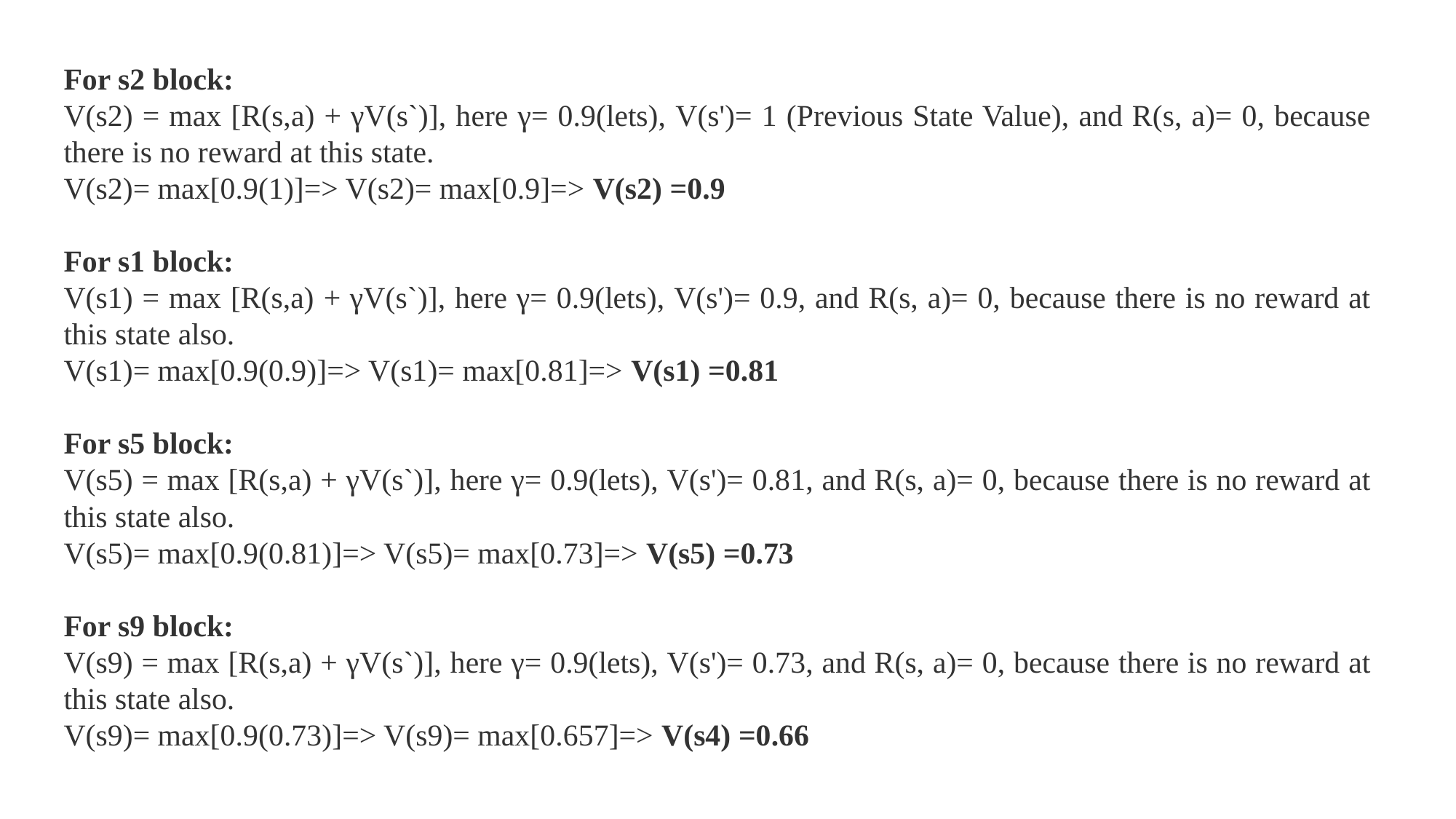

For s2 block:
V(s2) = max [R(s,a) + γV(s`)], here γ= 0.9(lets), V(s')= 1 (Previous State Value), and R(s, a)= 0, because there is no reward at this state.
V(s2)= max[0.9(1)]=> V(s2)= max[0.9]=> V(s2) =0.9

For s1 block:
V(s1) = max [R(s,a) + γV(s`)], here γ= 0.9(lets), V(s')= 0.9, and R(s, a)= 0, because there is no reward at this state also.
V(s1)= max[0.9(0.9)]=> V(s1)= max[0.81]=> V(s1) =0.81

For s5 block:
V(s5) = max [R(s,a) + γV(s`)], here γ= 0.9(lets), V(s')= 0.81, and R(s, a)= 0, because there is no reward at this state also.
V(s5)= max[0.9(0.81)]=> V(s5)= max[0.73]=> V(s5) =0.73

For s9 block:
V(s9) = max [R(s,a) + γV(s`)], here γ= 0.9(lets), V(s')= 0.73, and R(s, a)= 0, because there is no reward at this state also.
V(s9)= max[0.9(0.73)]=> V(s9)= max[0.657]=> V(s4) =0.66